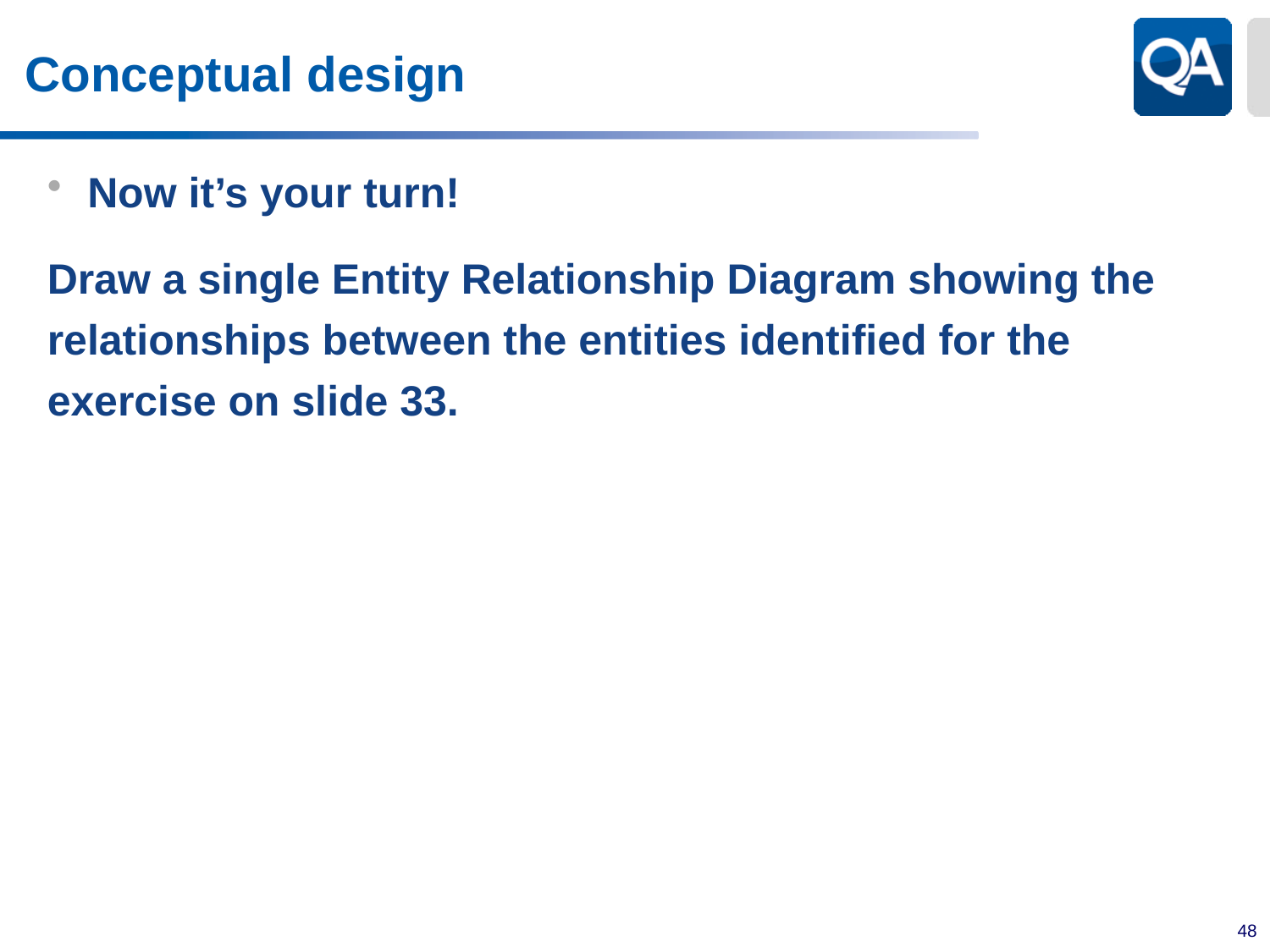

# Conceptual design
Now it’s your turn!
Draw a single Entity Relationship Diagram showing the relationships between the entities identified for the exercise on slide 33.